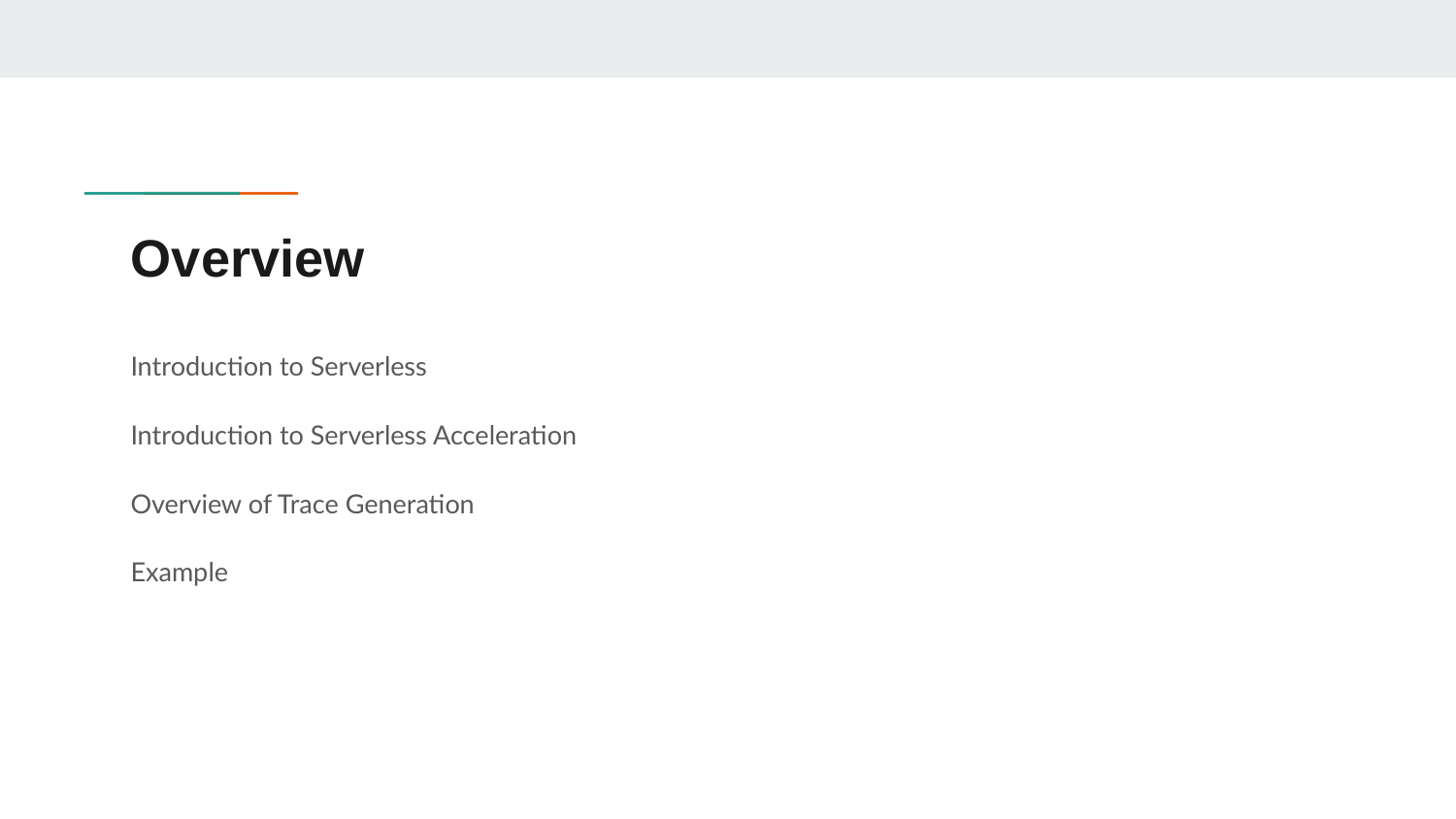

# Overview
Introduction to Serverless
Introduction to Serverless Acceleration
Overview of Trace Generation
Example